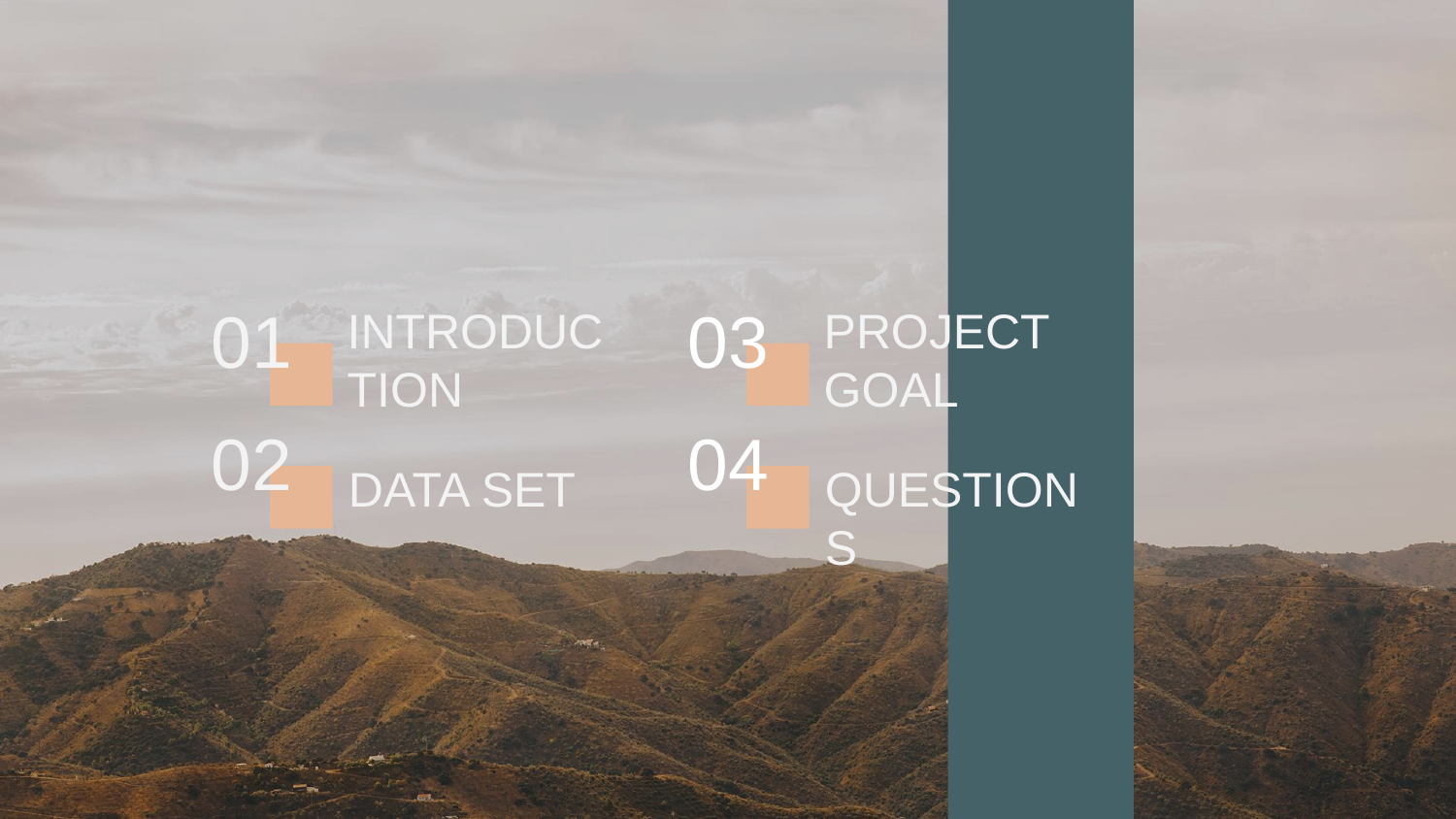

01
03
# INTRODUCTION
PROJECT GOAL
02
04
QUESTIONS
DATA SET